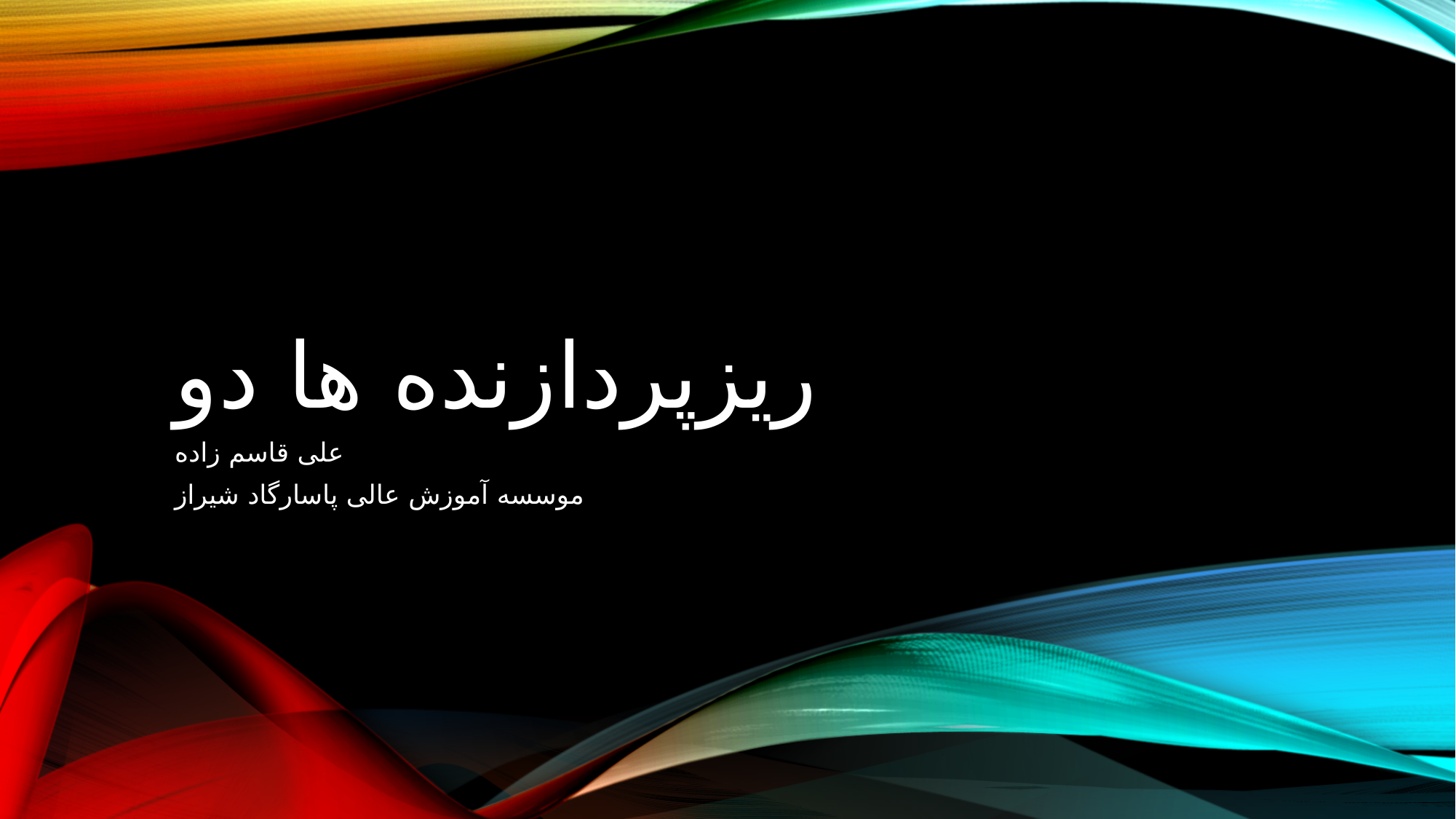

# ریزپردازنده ها دو
علی قاسم زاده
موسسه آموزش عالی پاسارگاد شیراز